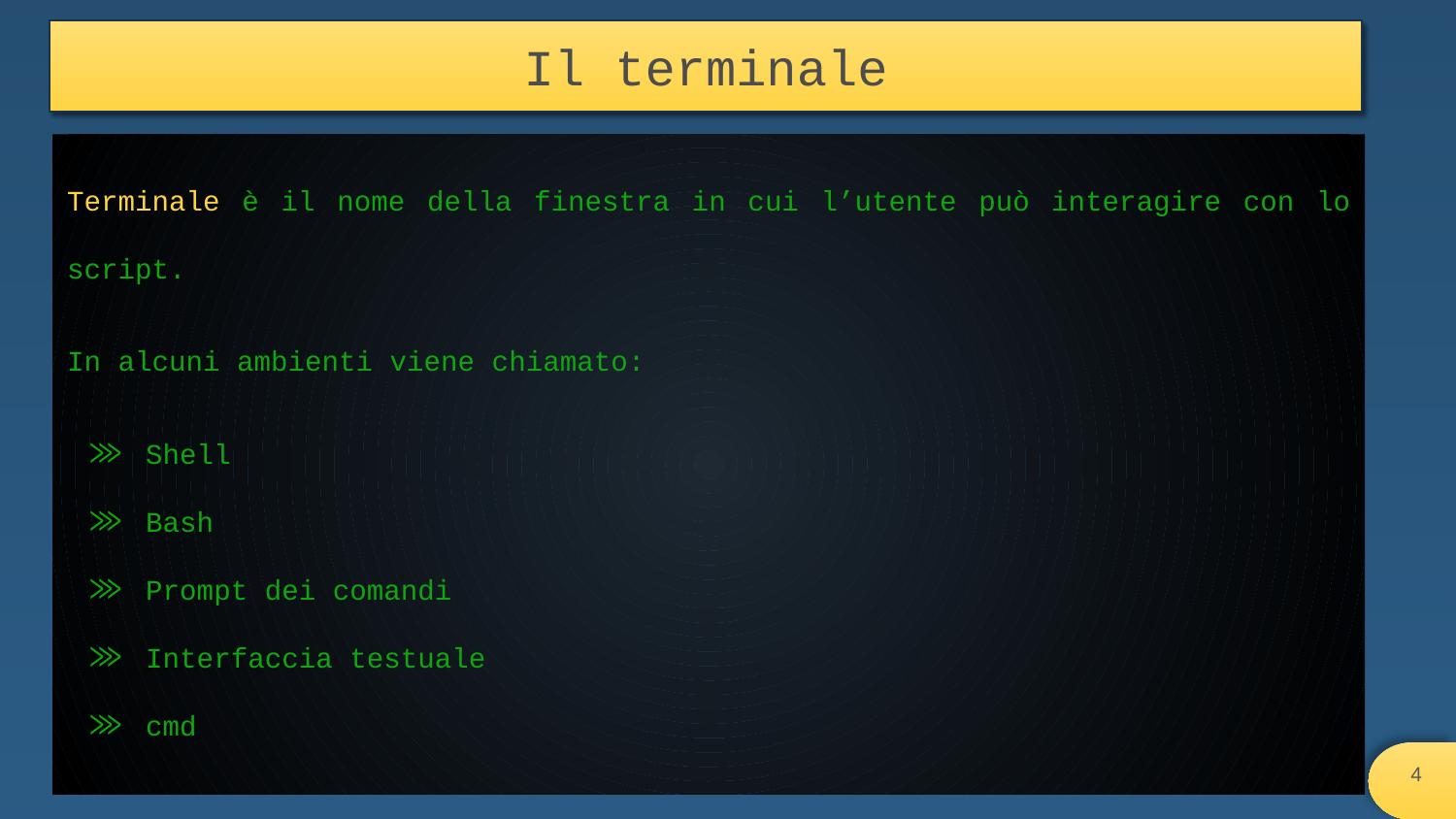

# Il terminale
Terminale è il nome della finestra in cui l’utente può interagire con lo script.
In alcuni ambienti viene chiamato:
Shell
Bash
Prompt dei comandi
Interfaccia testuale
cmd
4